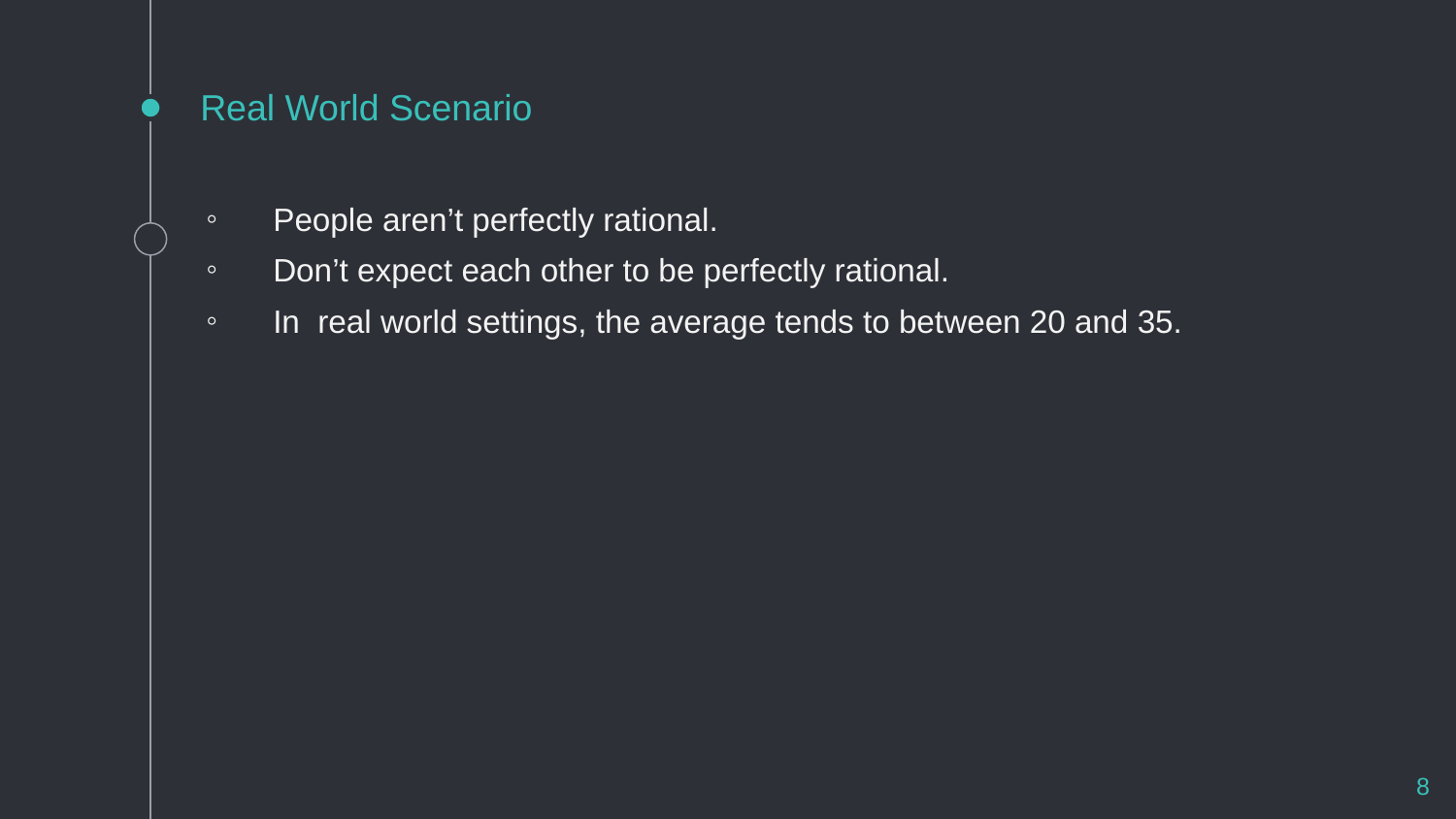

# Real World Scenario
People aren’t perfectly rational.
Don’t expect each other to be perfectly rational.
In  real world settings, the average tends to between 20 and 35.
8